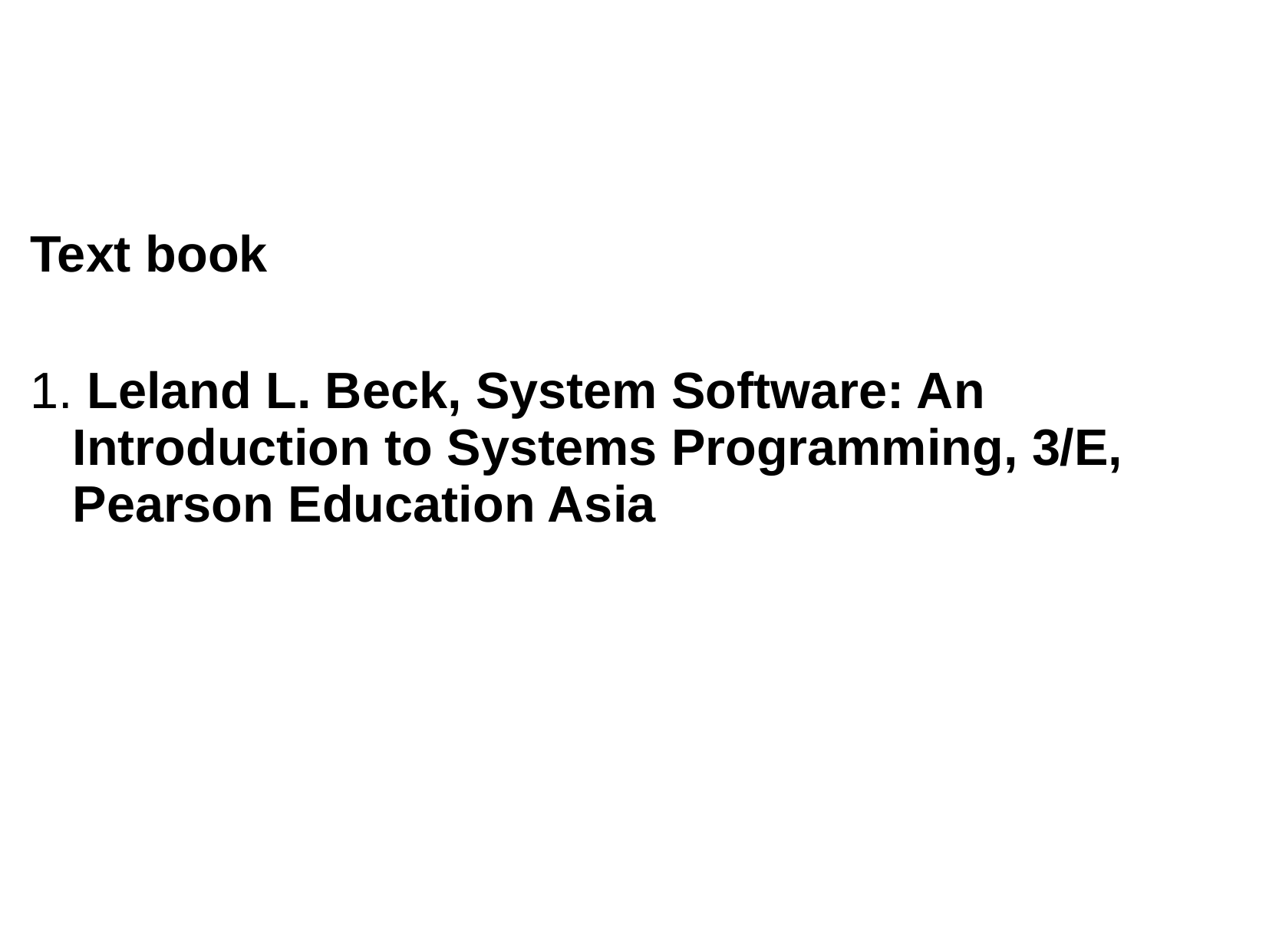

Text book

1. Leland L. Beck, System Software: An Introduction to Systems Programming, 3/E, Pearson Education Asia